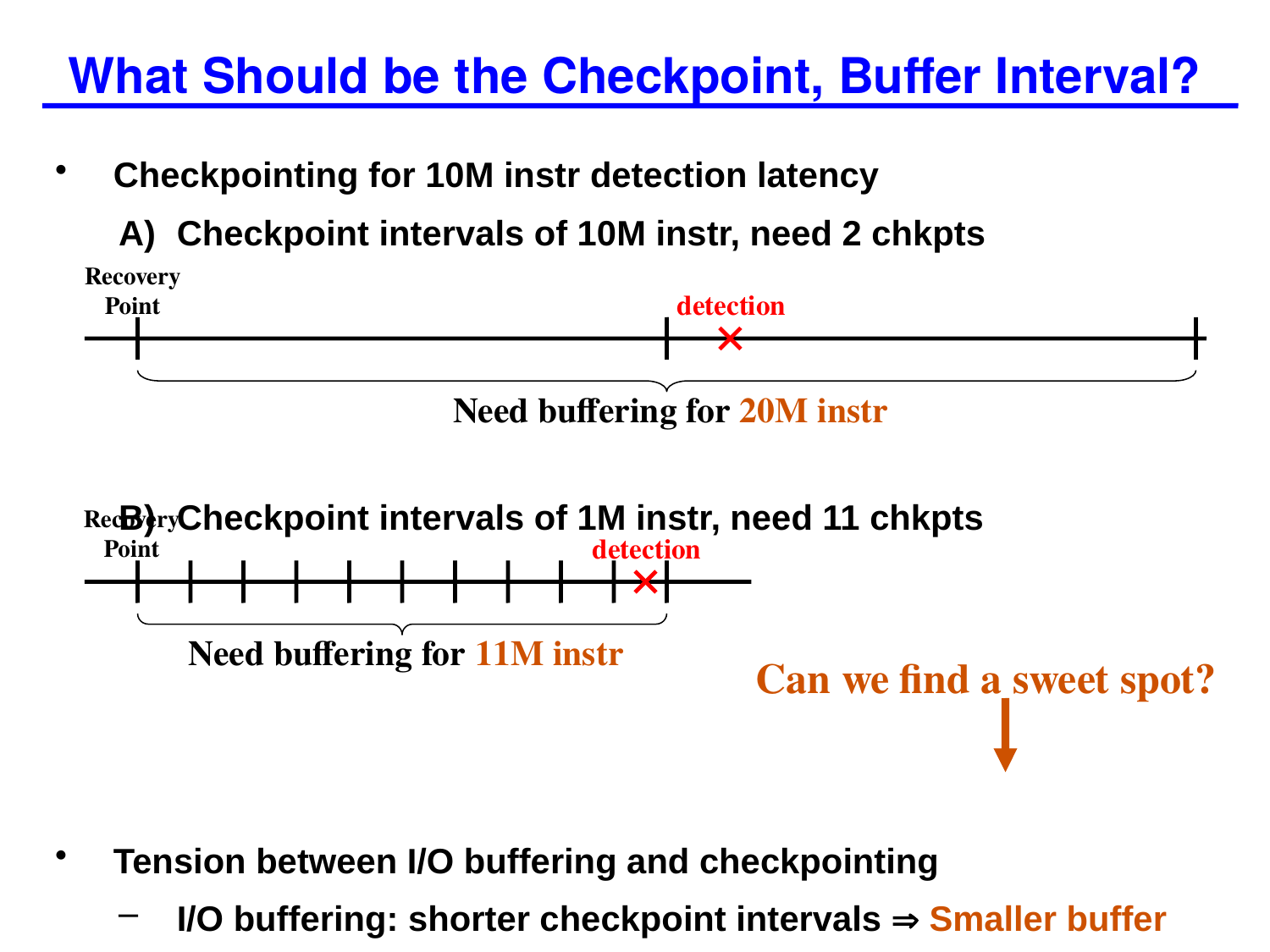

# What Should be the Checkpoint, Buffer Interval?
Checkpointing for 10M instr detection latency
Checkpoint intervals of 10M instr, need 2 chkpts

Checkpoint intervals of 1M instr, need 11 chkpts

Tension between I/O buffering and checkpointing
I/O buffering: shorter checkpoint intervals ⇒ Smaller buffer
Checkpointing (ReVive): shorter intervals ⇒ Larger overhead

Recovery
Point

Need buffering for 20M instr
detection

Recovery
Point

Need buffering for 11M instr
detection

Can we find a sweet spot?

19